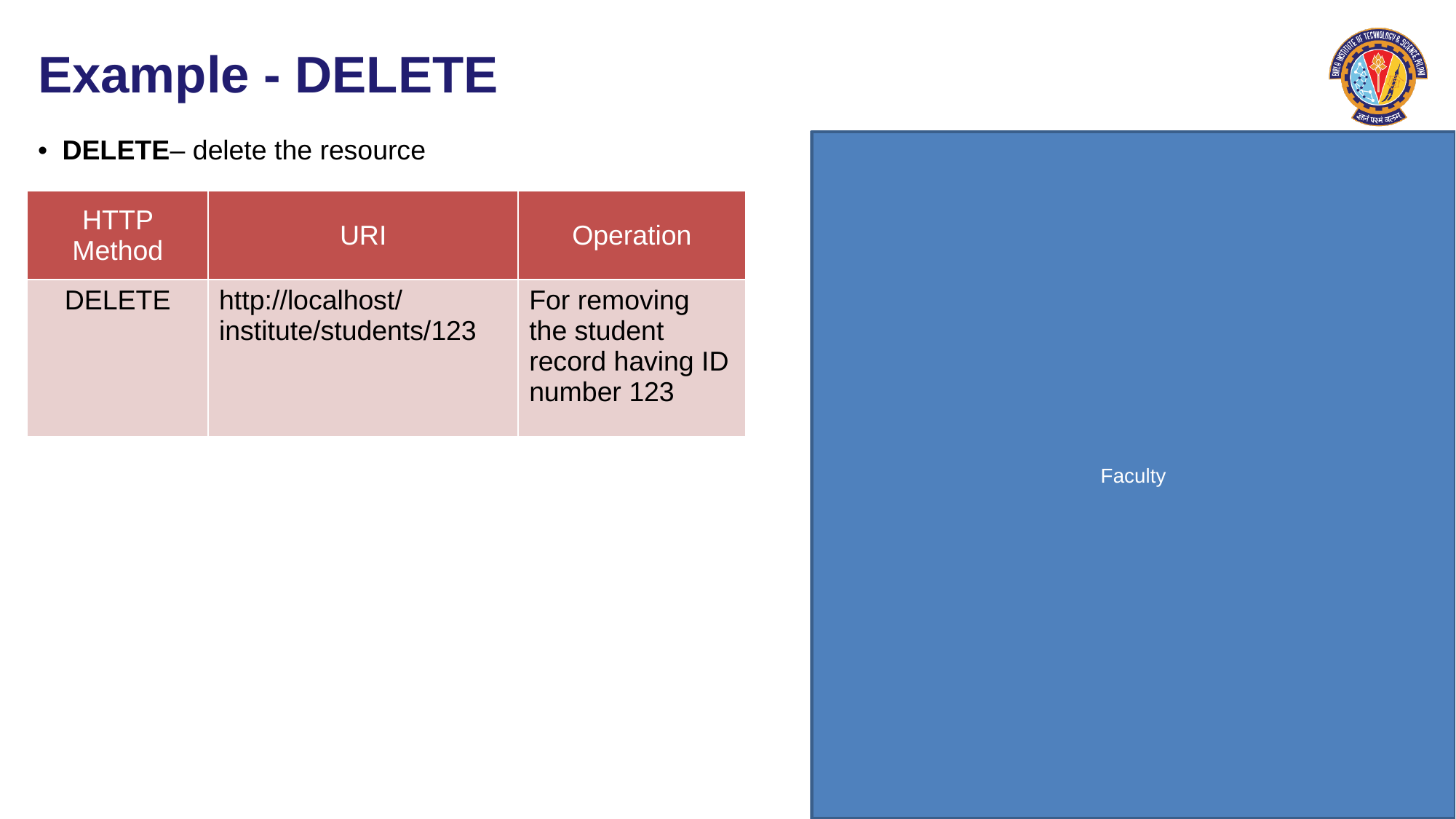

# Example - DELETE
DELETE– delete the resource
| HTTP Method | URI | Operation |
| --- | --- | --- |
| DELETE | http://localhost/institute/students/123 | For removing the student record having ID number 123 |